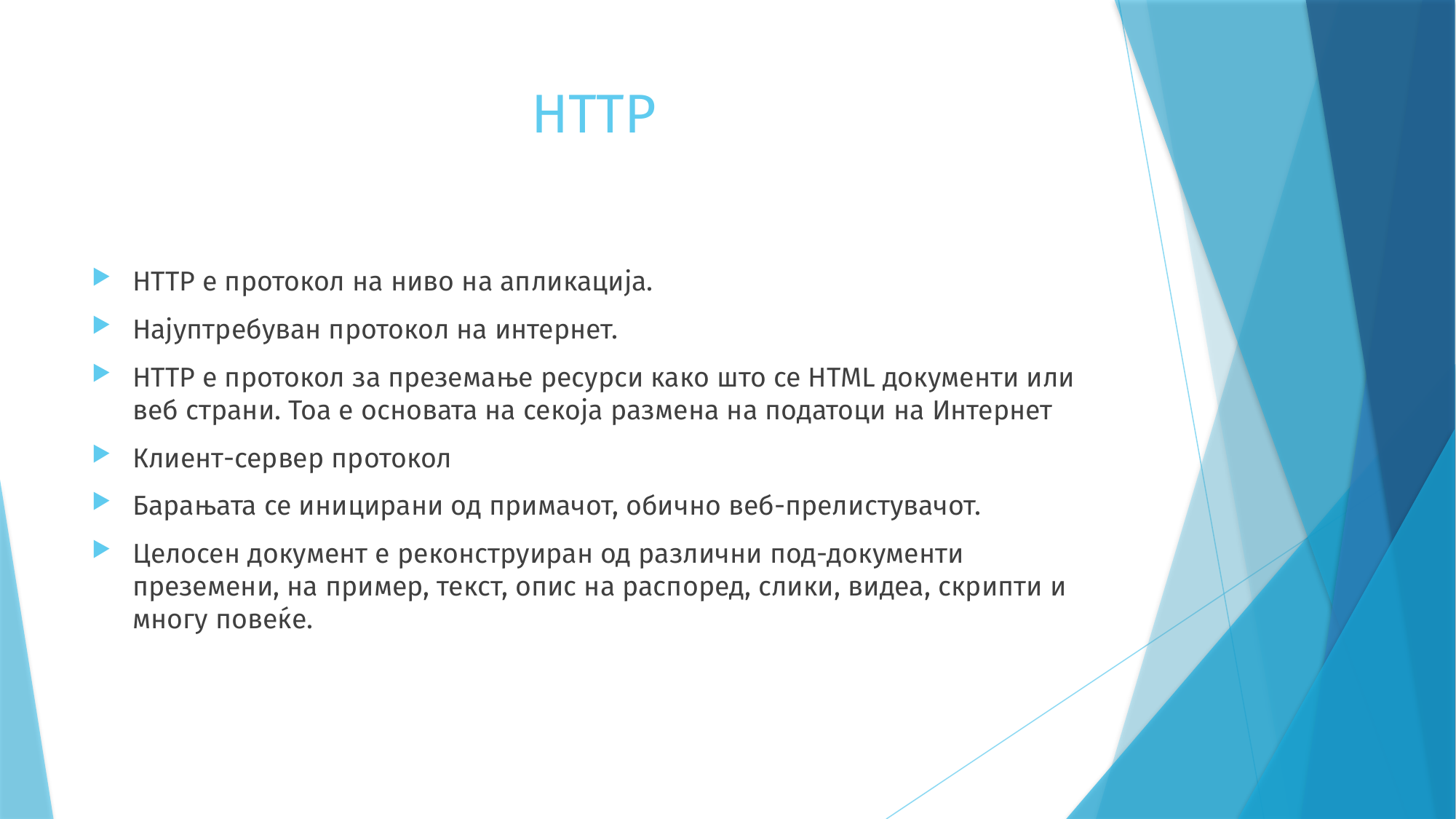

# HTTP
HTTP е протокол на ниво на апликација.
Најуптребуван протокол на интернет.
HTTP е протокол за преземање ресурси како што се HTML документи или веб страни. Тоа е основата на секоја размена на податоци на Интернет
Клиент-сервер протокол
Барањата се иницирани од примачот, обично веб-прелистувачот.
Целосен документ е реконструиран од различни под-документи преземени, на пример, текст, опис на распоред, слики, видеа, скрипти и многу повеќе.